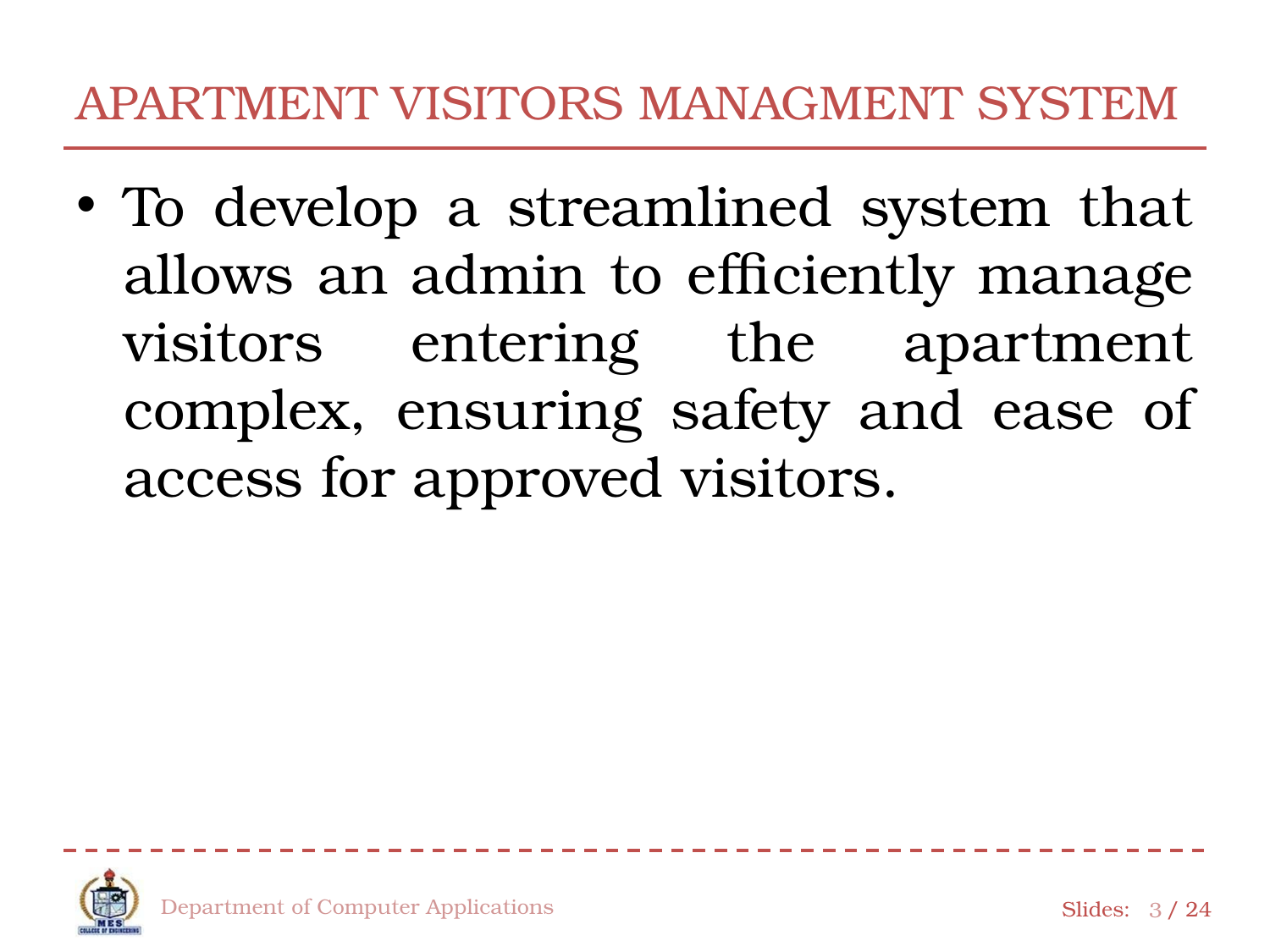

# APARTMENT VISITORS MANAGMENT SYSTEM
To develop a streamlined system that allows an admin to efficiently manage visitors entering the apartment complex, ensuring safety and ease of access for approved visitors.

Department of Computer Applications
5